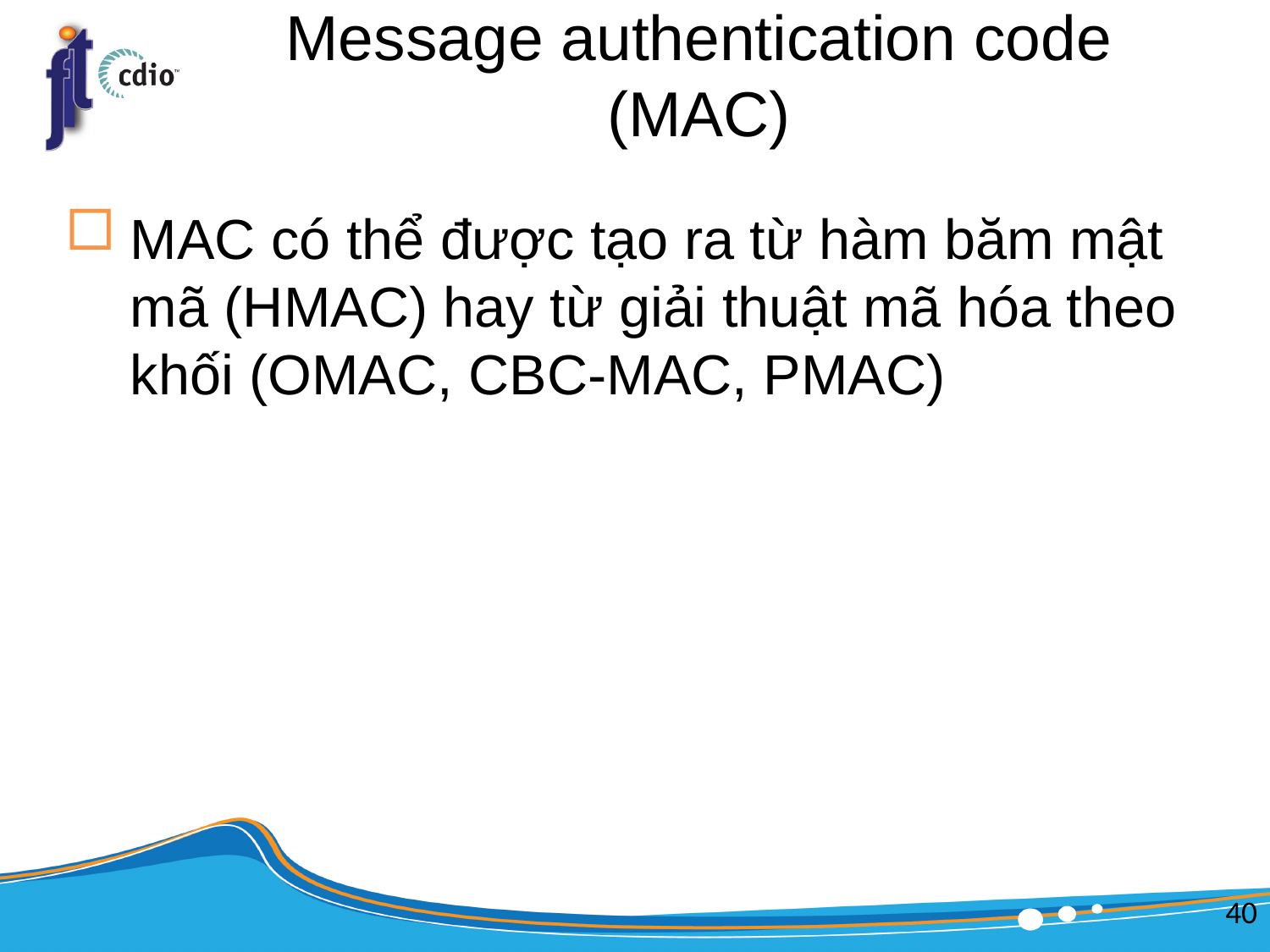

# Message authentication code (MAC)
MAC có thể được tạo ra từ hàm băm mật mã (HMAC) hay từ giải thuật mã hóa theo khối (OMAC, CBC-MAC, PMAC)
40